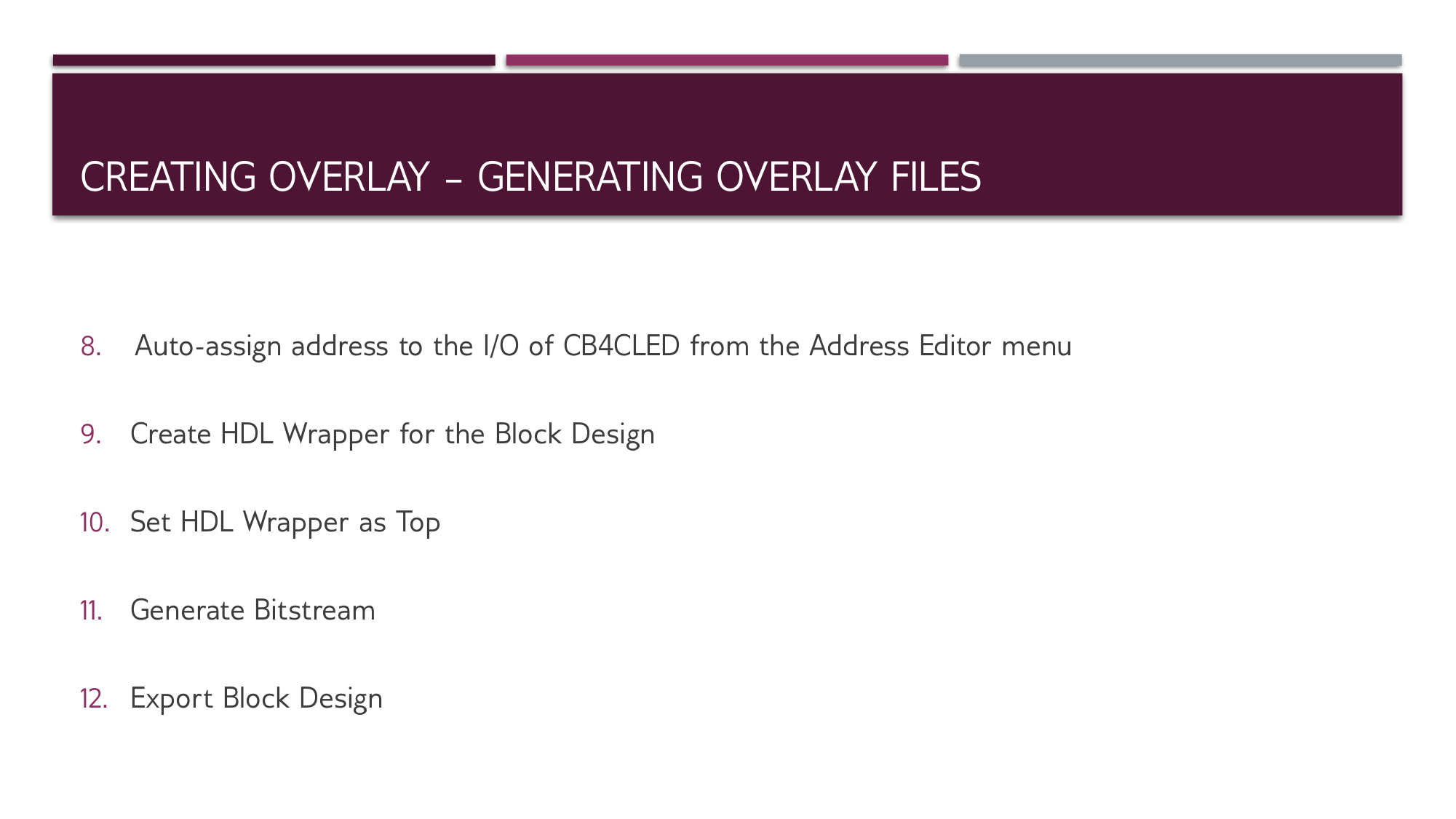

# Creating overlay – Generating Overlay files
Auto-assign address to the I/O of CB4CLED from the Address Editor menu
 Create HDL Wrapper for the Block Design
 Set HDL Wrapper as Top
 Generate Bitstream
 Export Block Design